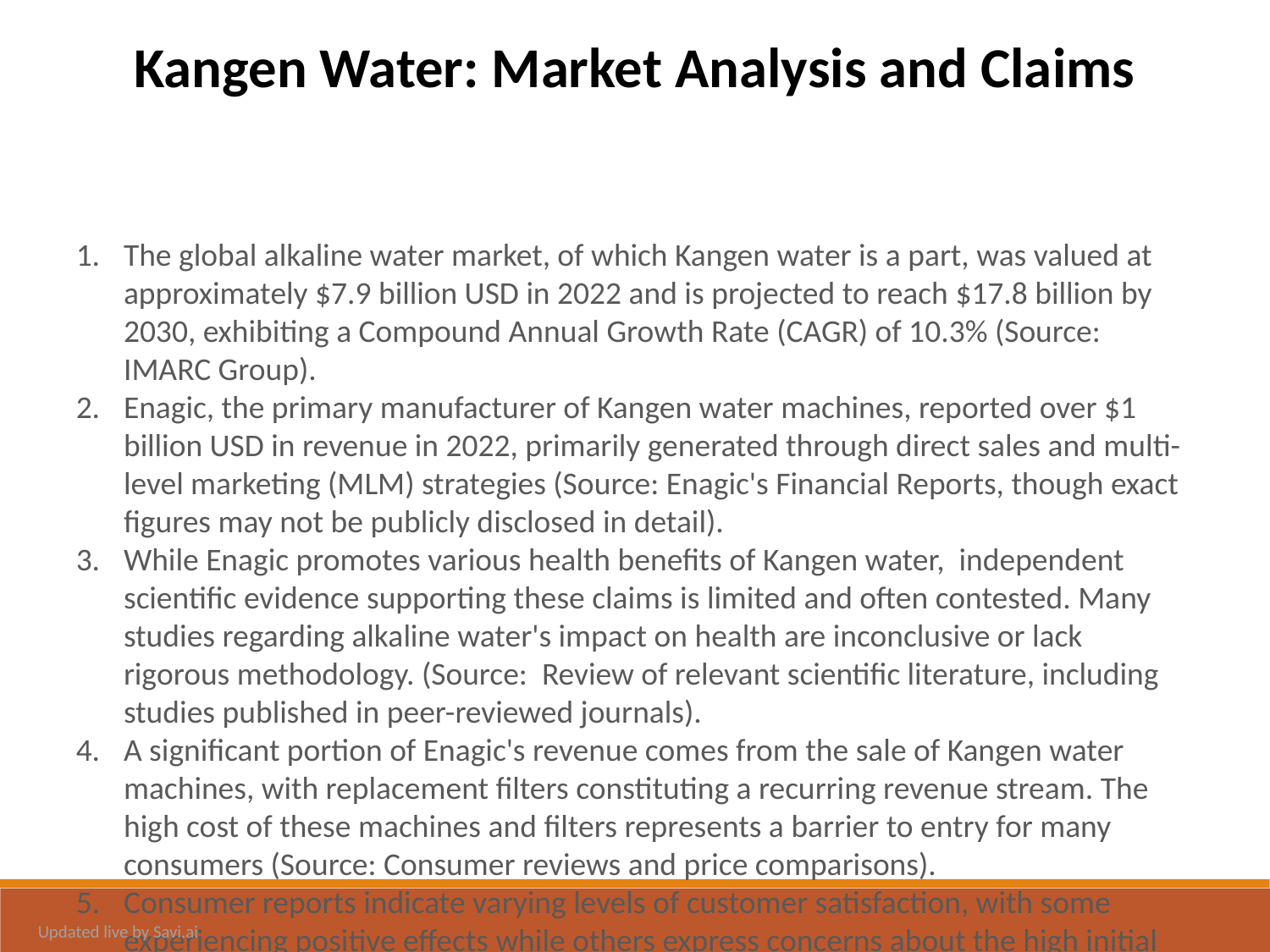

Kangen Water: Market Analysis and Claims
The global alkaline water market, of which Kangen water is a part, was valued at approximately $7.9 billion USD in 2022 and is projected to reach $17.8 billion by 2030, exhibiting a Compound Annual Growth Rate (CAGR) of 10.3% (Source: IMARC Group).
Enagic, the primary manufacturer of Kangen water machines, reported over $1 billion USD in revenue in 2022, primarily generated through direct sales and multi-level marketing (MLM) strategies (Source: Enagic's Financial Reports, though exact figures may not be publicly disclosed in detail).
While Enagic promotes various health benefits of Kangen water,  independent scientific evidence supporting these claims is limited and often contested. Many studies regarding alkaline water's impact on health are inconclusive or lack rigorous methodology. (Source:  Review of relevant scientific literature, including studies published in peer-reviewed journals).
A significant portion of Enagic's revenue comes from the sale of Kangen water machines, with replacement filters constituting a recurring revenue stream. The high cost of these machines and filters represents a barrier to entry for many consumers (Source: Consumer reviews and price comparisons).
Consumer reports indicate varying levels of customer satisfaction, with some experiencing positive effects while others express concerns about the high initial investment and ongoing costs.  (Source: Online consumer reviews on platforms such as Amazon and Trustpilot).

Updated live by Savi.ai